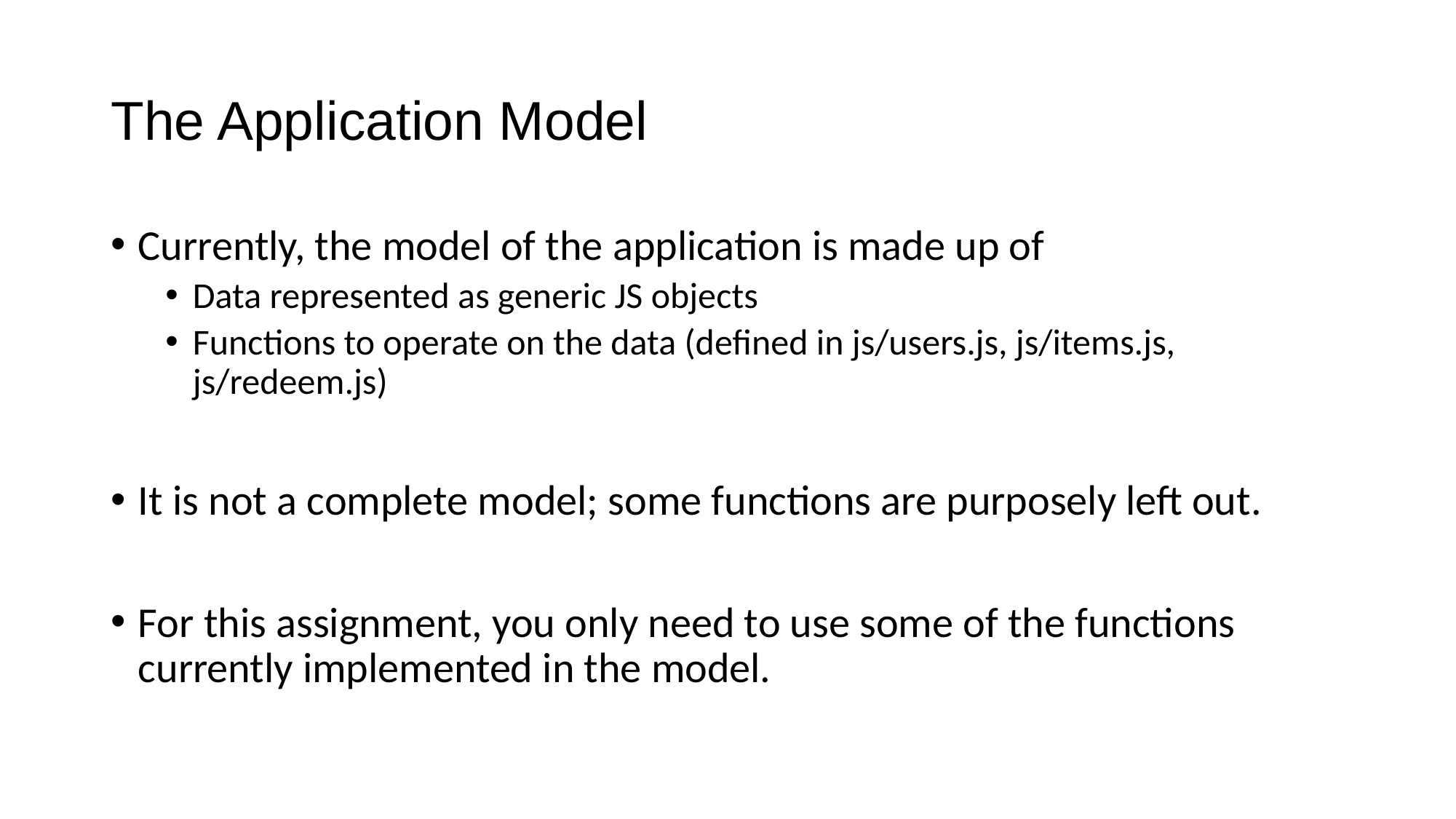

# The Application Model
Currently, the model of the application is made up of
Data represented as generic JS objects
Functions to operate on the data (defined in js/users.js, js/items.js, js/redeem.js)

It is not a complete model; some functions are purposely left out.

For this assignment, you only need to use some of the functions currently implemented in the model.